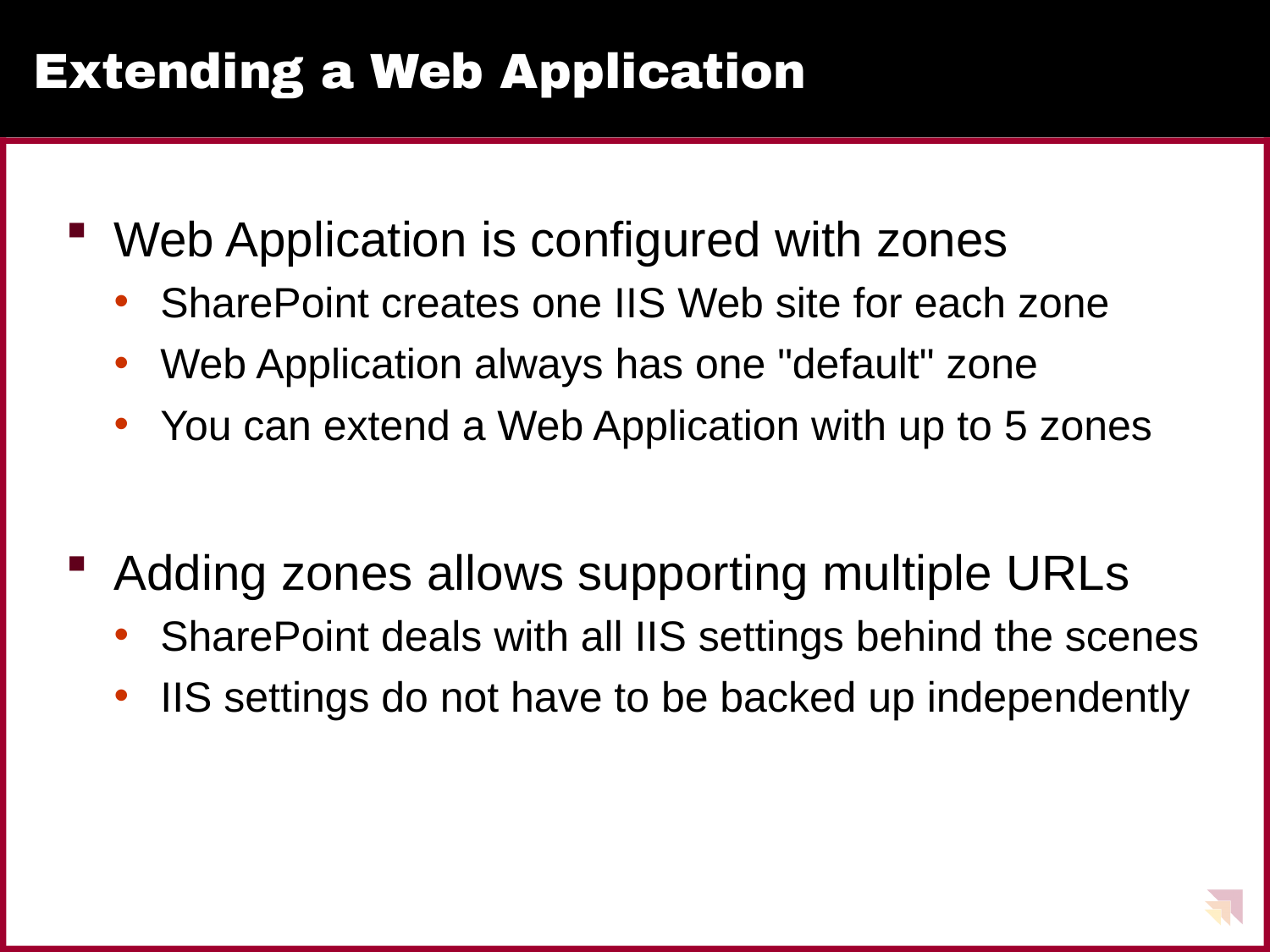

# Extending a Web Application
Web Application is configured with zones
SharePoint creates one IIS Web site for each zone
Web Application always has one "default" zone
You can extend a Web Application with up to 5 zones

Adding zones allows supporting multiple URLs
SharePoint deals with all IIS settings behind the scenes
IIS settings do not have to be backed up independently